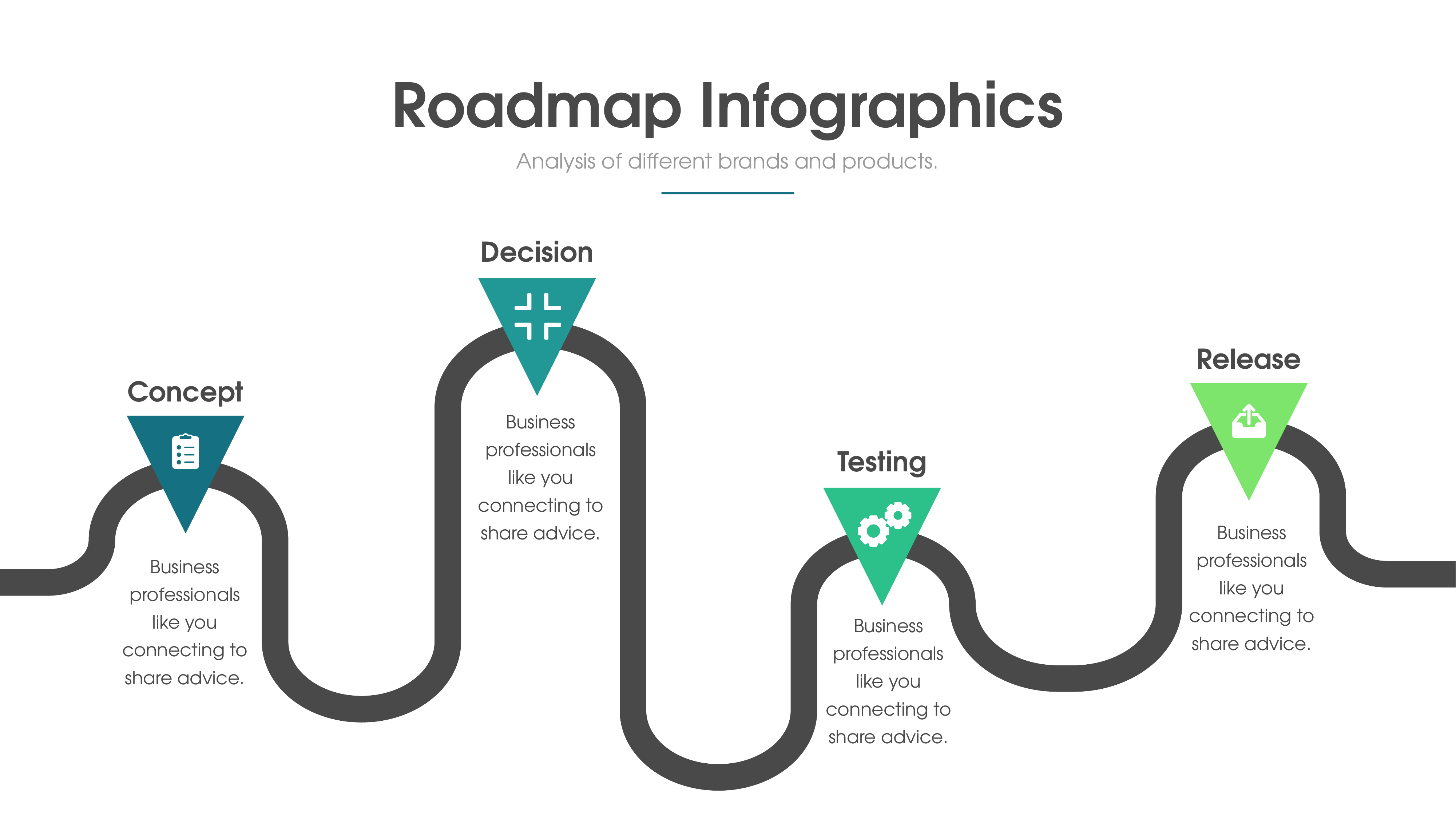

Roadmap Infographics
Analysis of different brands and products.

Decision

Release
Concept

Business professionals like you connecting to share advice.

Testing

Business professionals like you connecting to share advice.
Business professionals like you connecting to share advice.
Business professionals like you connecting to share advice.